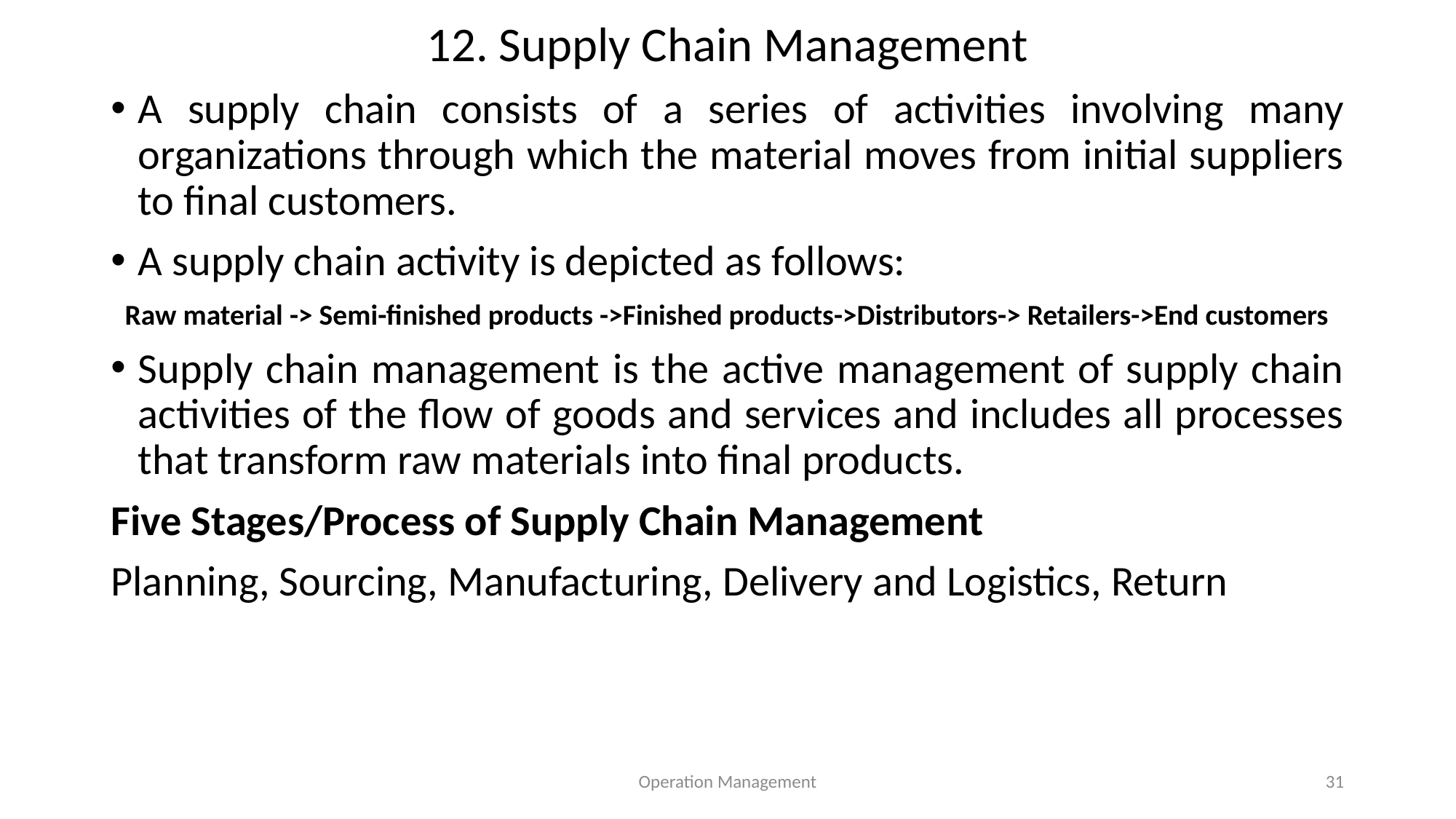

# 12. Supply Chain Management
A supply chain consists of a series of activities involving many organizations through which the material moves from initial suppliers to final customers.
A supply chain activity is depicted as follows:
Raw material -> Semi-finished products ->Finished products->Distributors-> Retailers->End customers
Supply chain management is the active management of supply chain activities of the flow of goods and services and includes all processes that transform raw materials into final products.
Five Stages/Process of Supply Chain Management
Planning, Sourcing, Manufacturing, Delivery and Logistics, Return
Operation Management
31